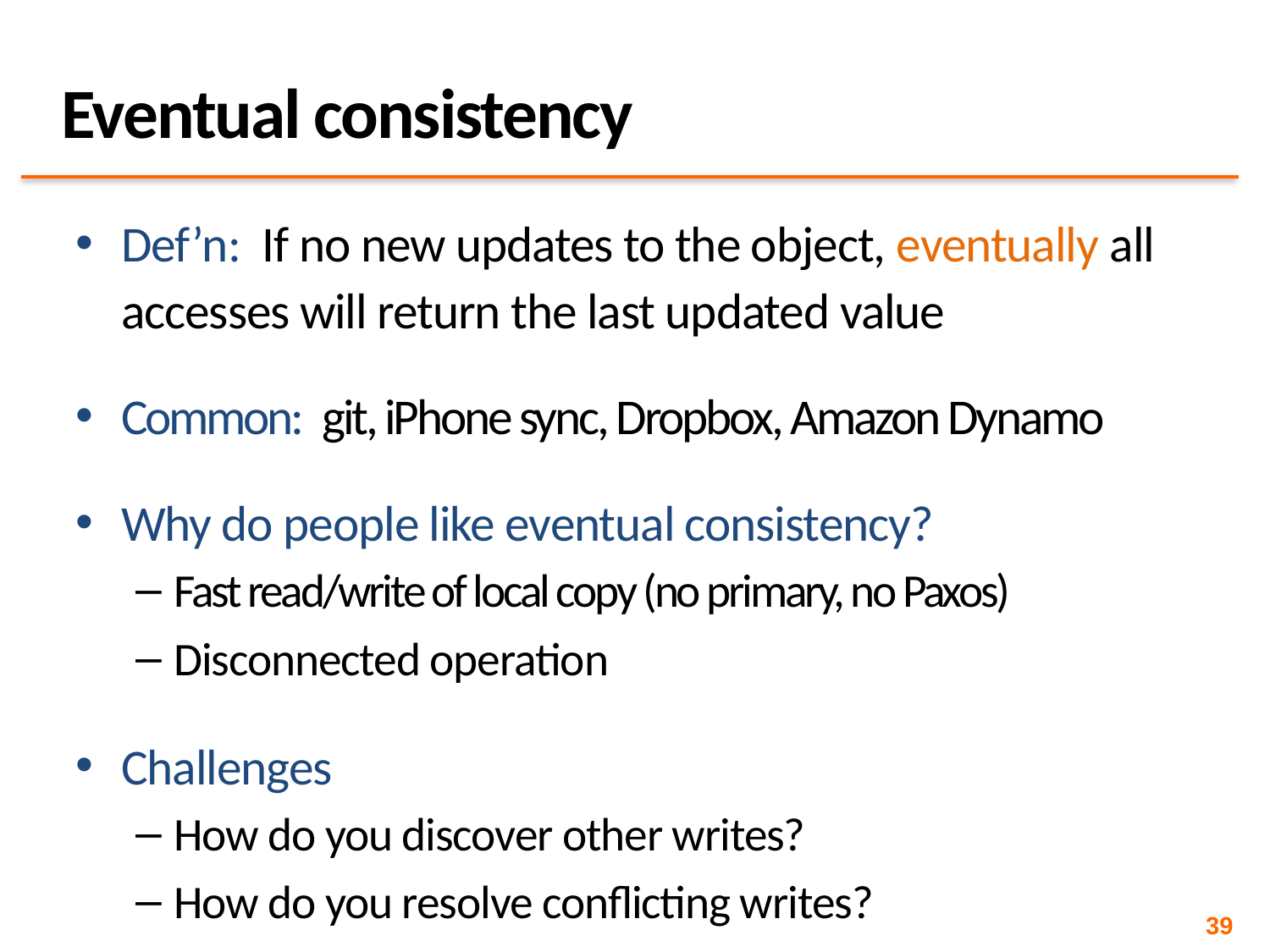

# Eventual consistency
Def’n:  If no new updates to the object, eventually all accesses will return the last updated value
Common:  git, iPhone sync, Dropbox, Amazon Dynamo
Why do people like eventual consistency?
Fast read/write of local copy (no primary, no Paxos)
Disconnected operation
Challenges
How do you discover other writes?
How do you resolve conflicting writes?
39